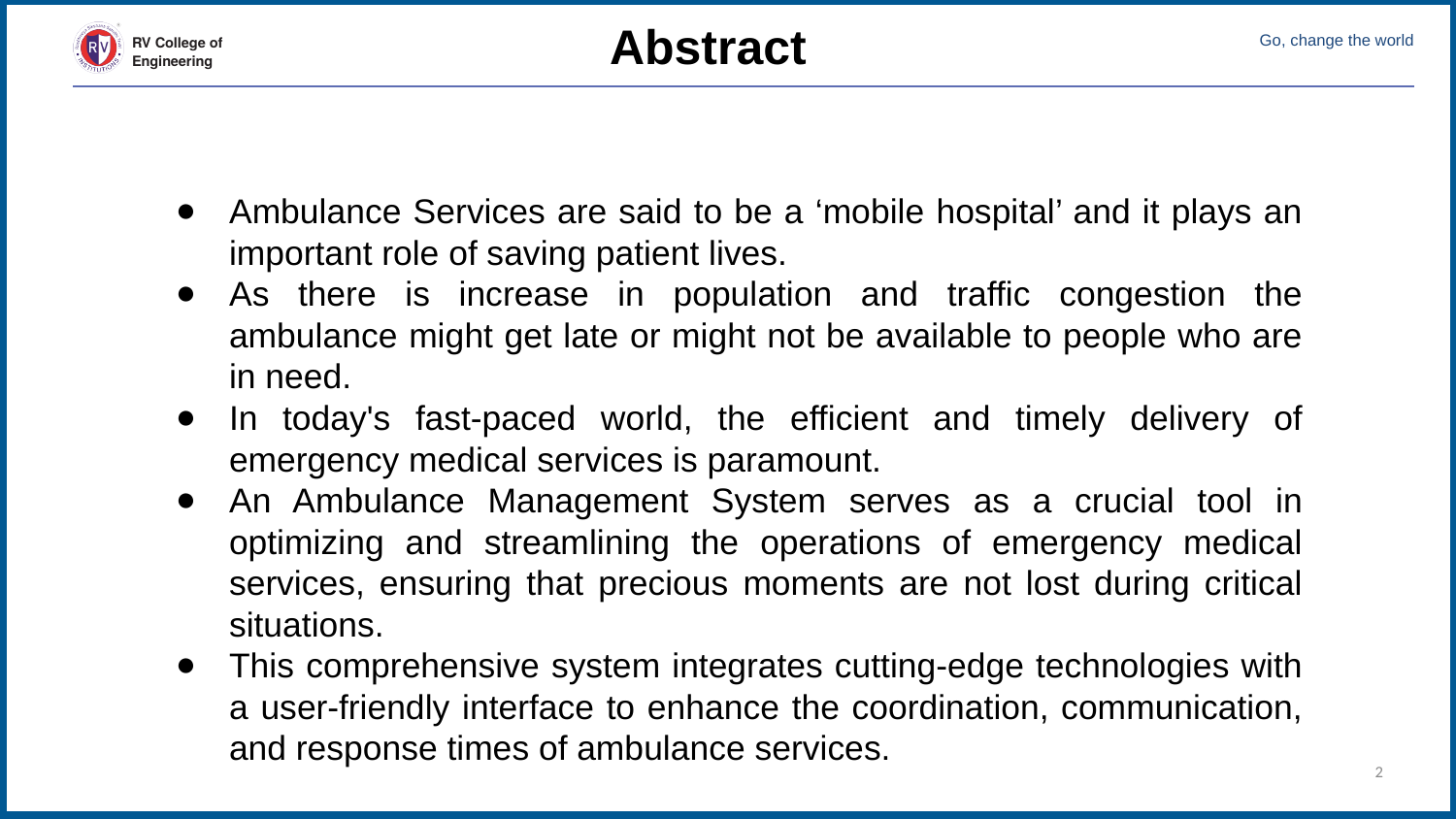

| Abstract |
| --- |
Ambulance Services are said to be a ‘mobile hospital’ and it plays an important role of saving patient lives.
As there is increase in population and traffic congestion the ambulance might get late or might not be available to people who are in need.
In today's fast-paced world, the efficient and timely delivery of emergency medical services is paramount.
An Ambulance Management System serves as a crucial tool in optimizing and streamlining the operations of emergency medical services, ensuring that precious moments are not lost during critical situations.
This comprehensive system integrates cutting-edge technologies with a user-friendly interface to enhance the coordination, communication, and response times of ambulance services.

2